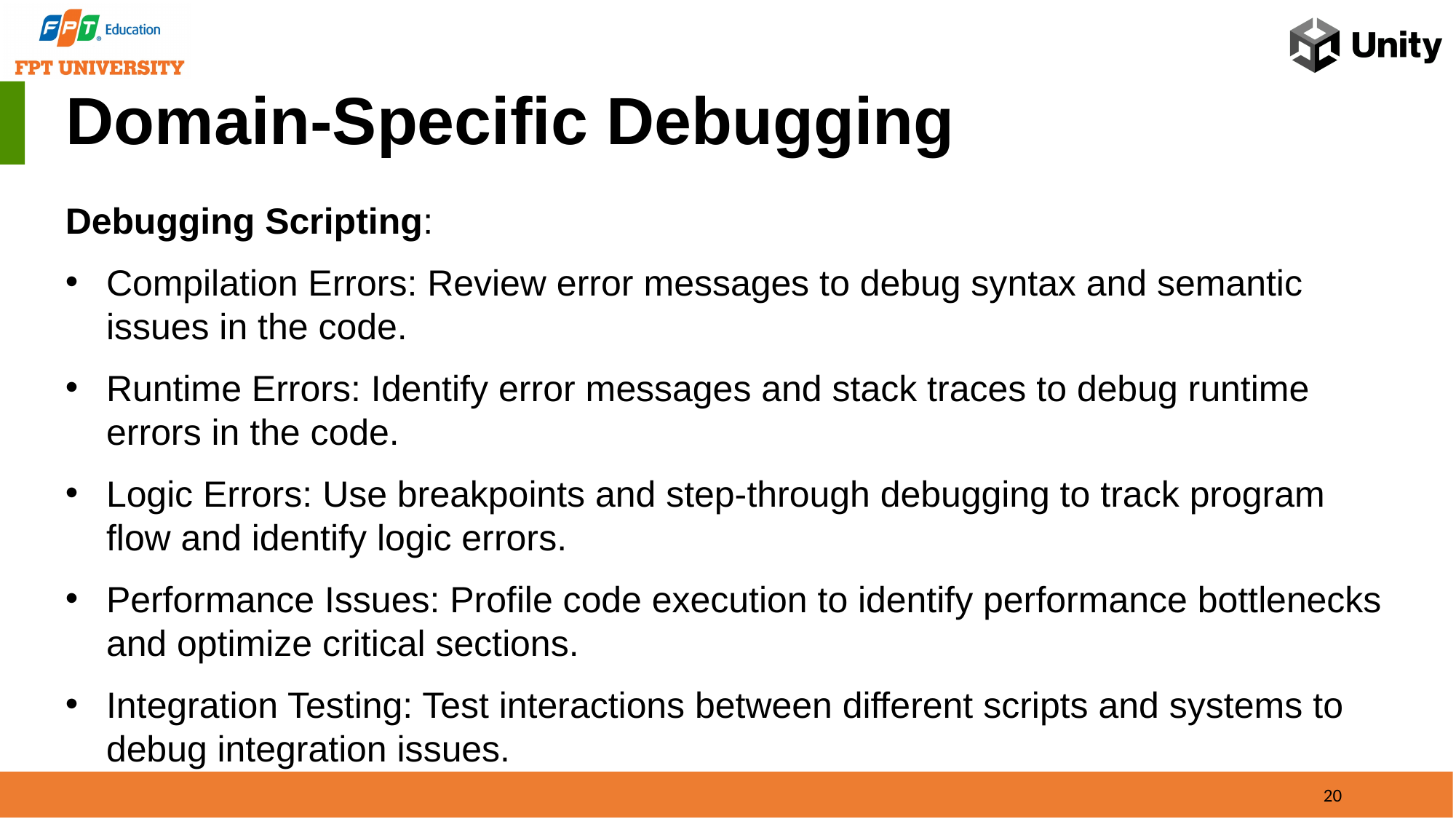

Domain-Specific Debugging

Debugging Scripting:
Compilation Errors: Review error messages to debug syntax and semantic issues in the code.
Runtime Errors: Identify error messages and stack traces to debug runtime errors in the code.
Logic Errors: Use breakpoints and step-through debugging to track program flow and identify logic errors.
Performance Issues: Profile code execution to identify performance bottlenecks and optimize critical sections.
Integration Testing: Test interactions between different scripts and systems to debug integration issues.
20